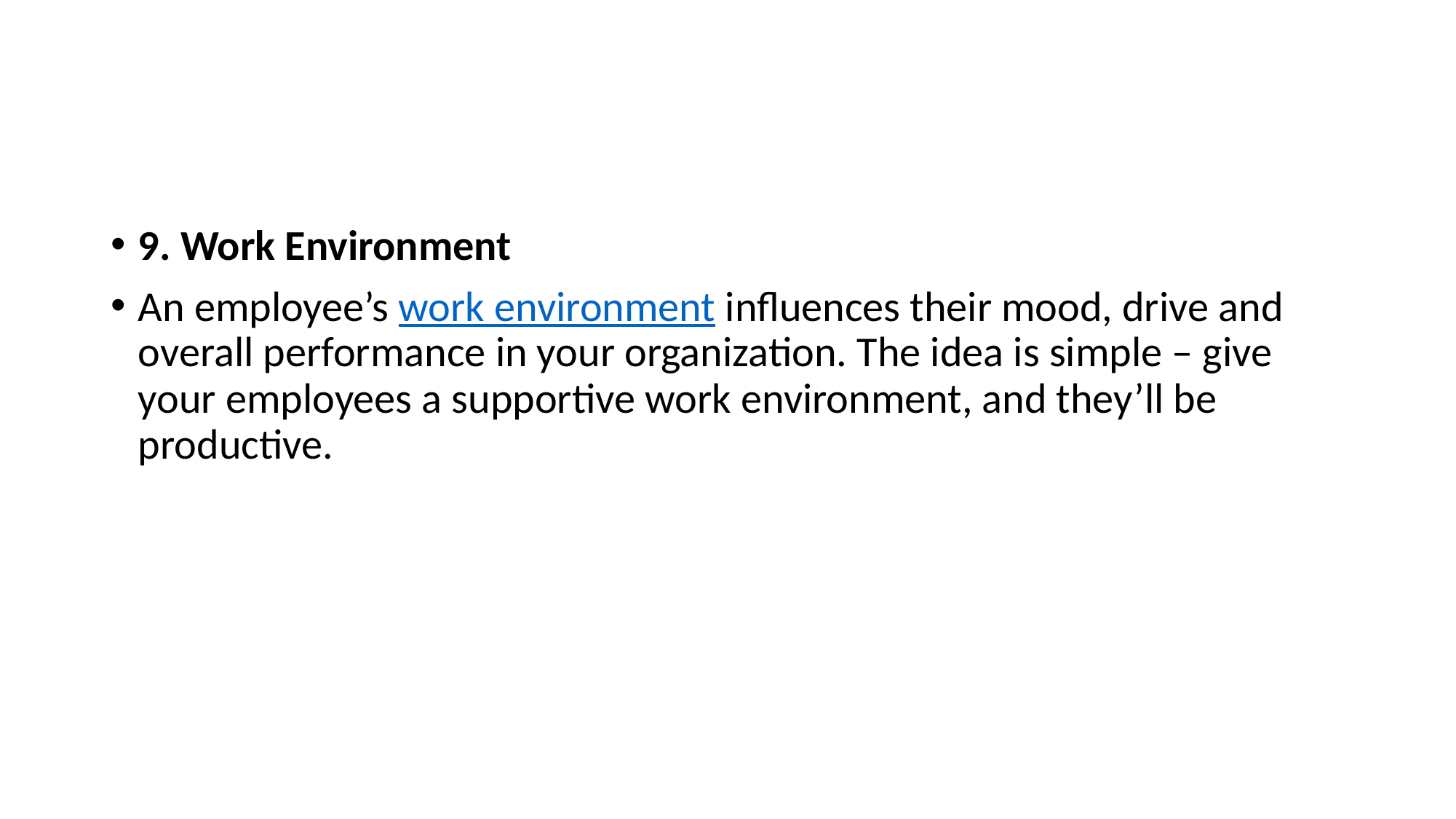

9. Work Environment
An employee’s work environment influences their mood, drive and overall performance in your organization. The idea is simple – give your employees a supportive work environment, and they’ll be productive.